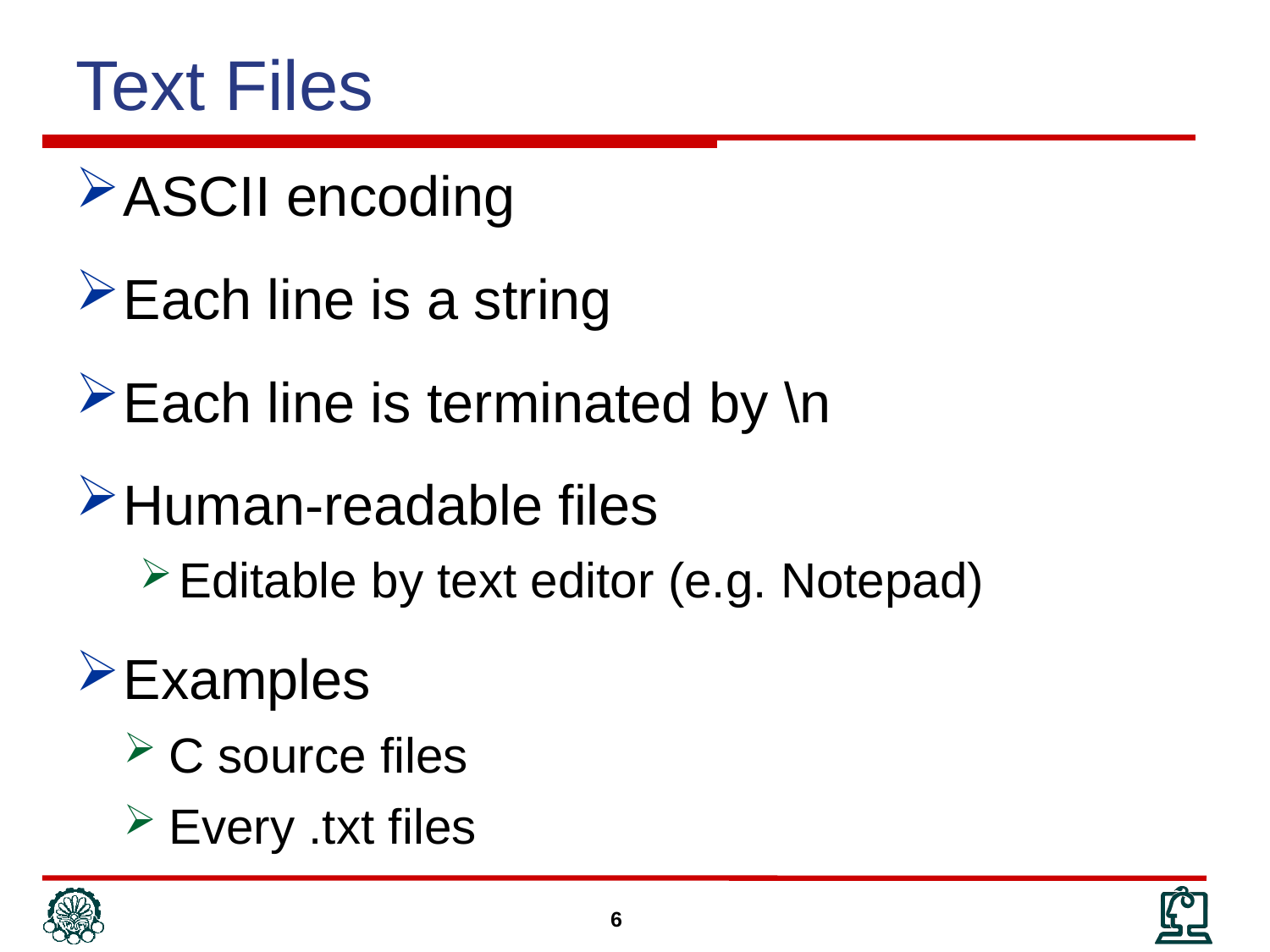

Text Files
ASCII encoding
Each line is a string
Each line is terminated by \n
Human-readable files
Editable by text editor (e.g. Notepad)
Examples
C source files
Every .txt files
6